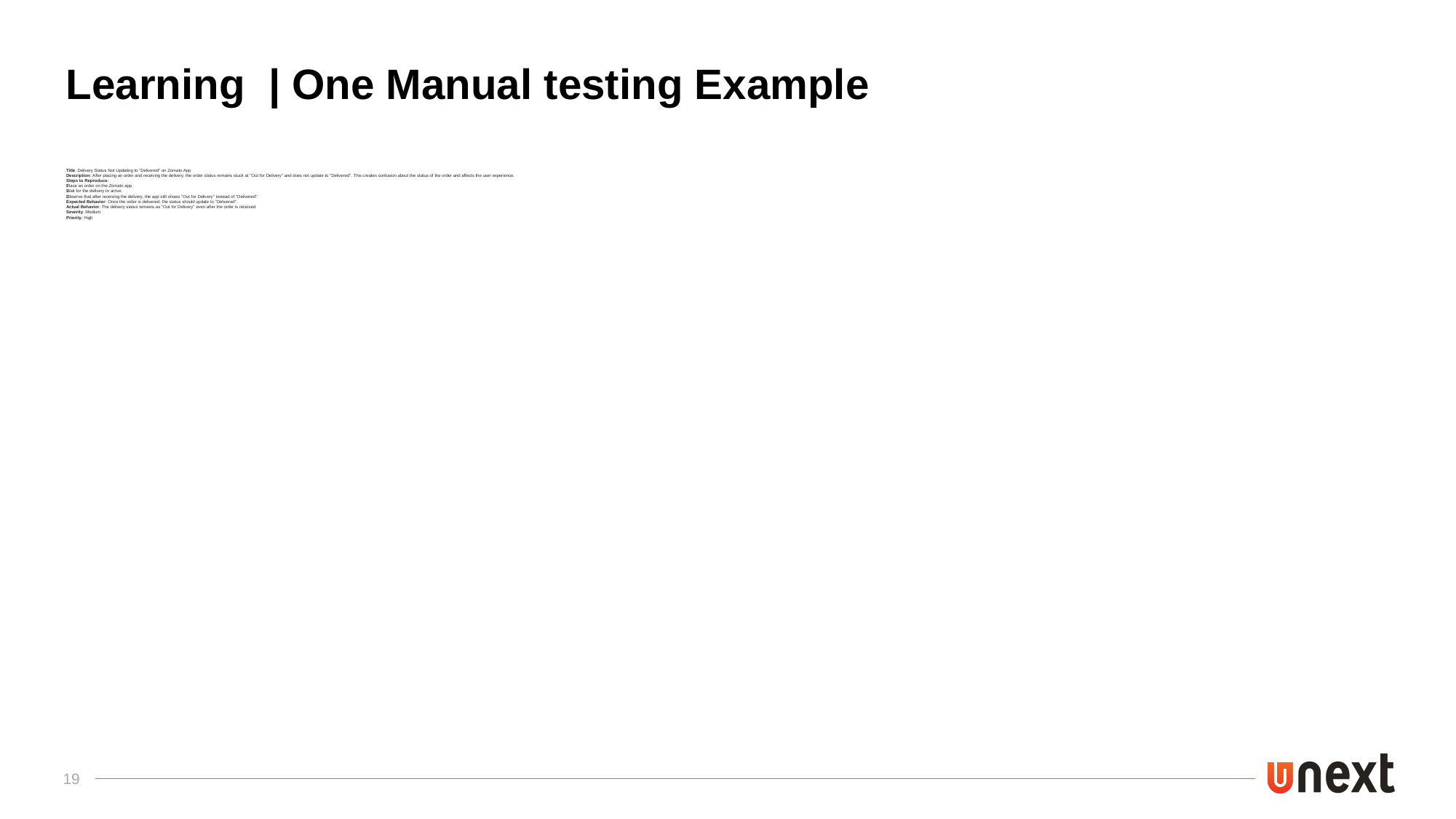

# Learning  | One Manual testing Example
Title: Delivery Status Not Updating to "Delivered" on Zomato App
Description: After placing an order and receiving the delivery, the order status remains stuck at "Out for Delivery" and does not update to "Delivered". This creates confusion about the status of the order and affects the user experience.
Steps to Reproduce:
Place an order on the Zomato app.
Wait for the delivery to arrive.
Observe that after receiving the delivery, the app still shows "Out for Delivery" instead of "Delivered".
Expected Behavior: Once the order is delivered, the status should update to "Delivered".
Actual Behavior: The delivery status remains as "Out for Delivery" even after the order is received.
Severity: Medium
Priority: High

19